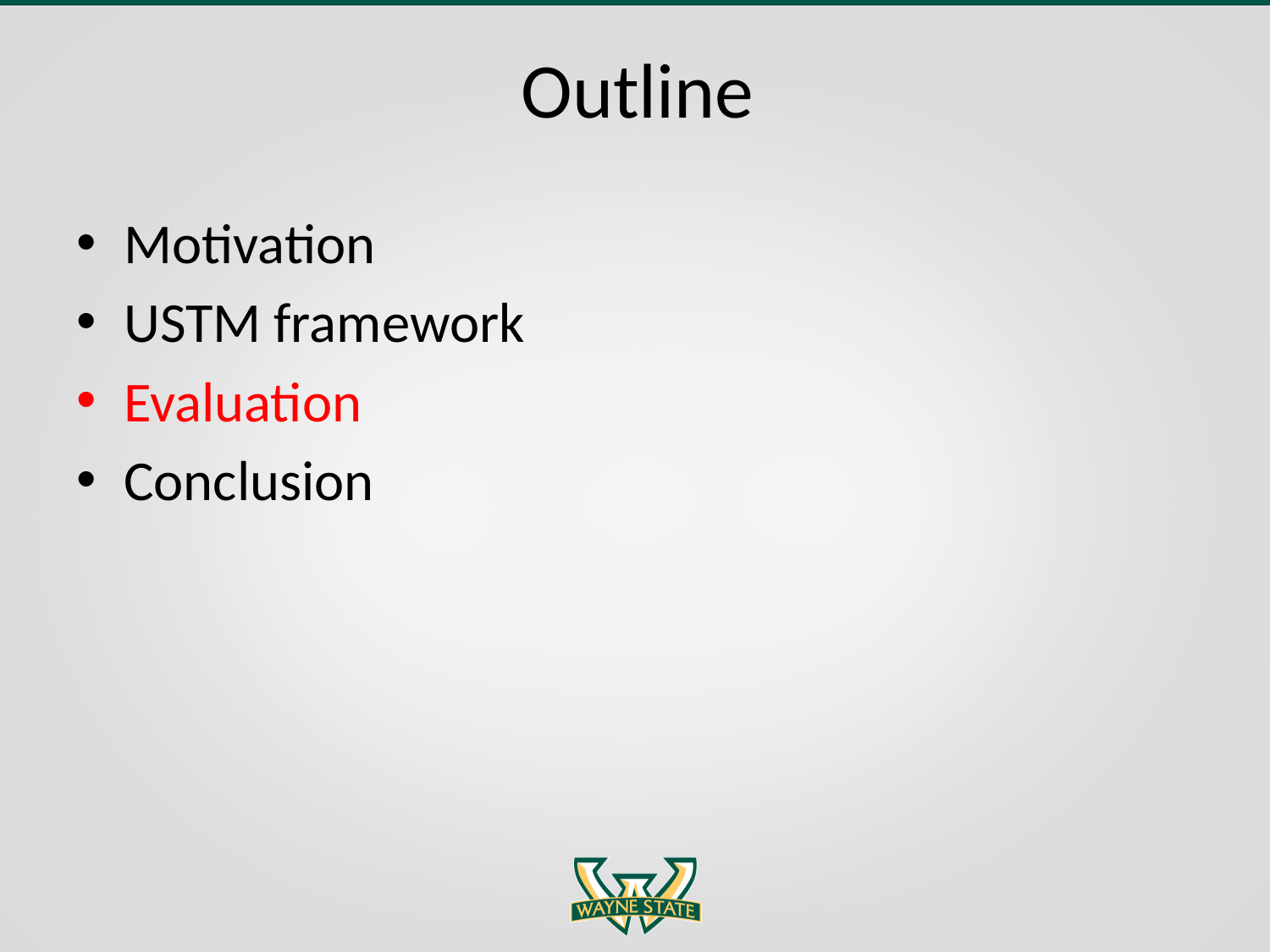

# Outline
Motivation
USTM framework
Evaluation
Conclusion